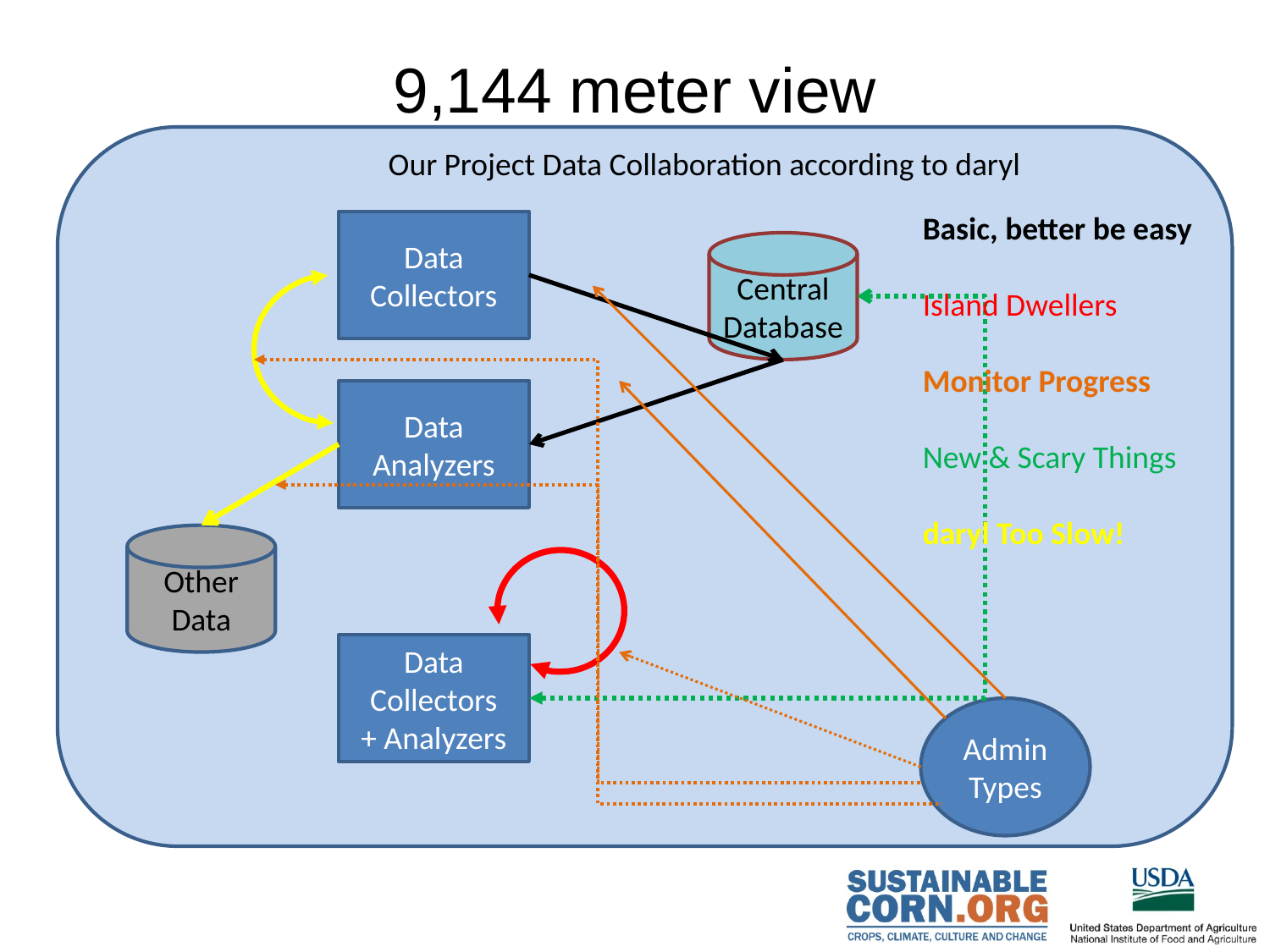

# 9,144 meter view

Our Project Data Collaboration according to daryl
Basic, better be easy

Island Dwellers

Monitor Progress

New & Scary Things

daryl Too Slow!
Data
Collectors
Central
Database

Data
Analyzers
Other
Data

Data
Collectors
+ Analyzers
Admin Types